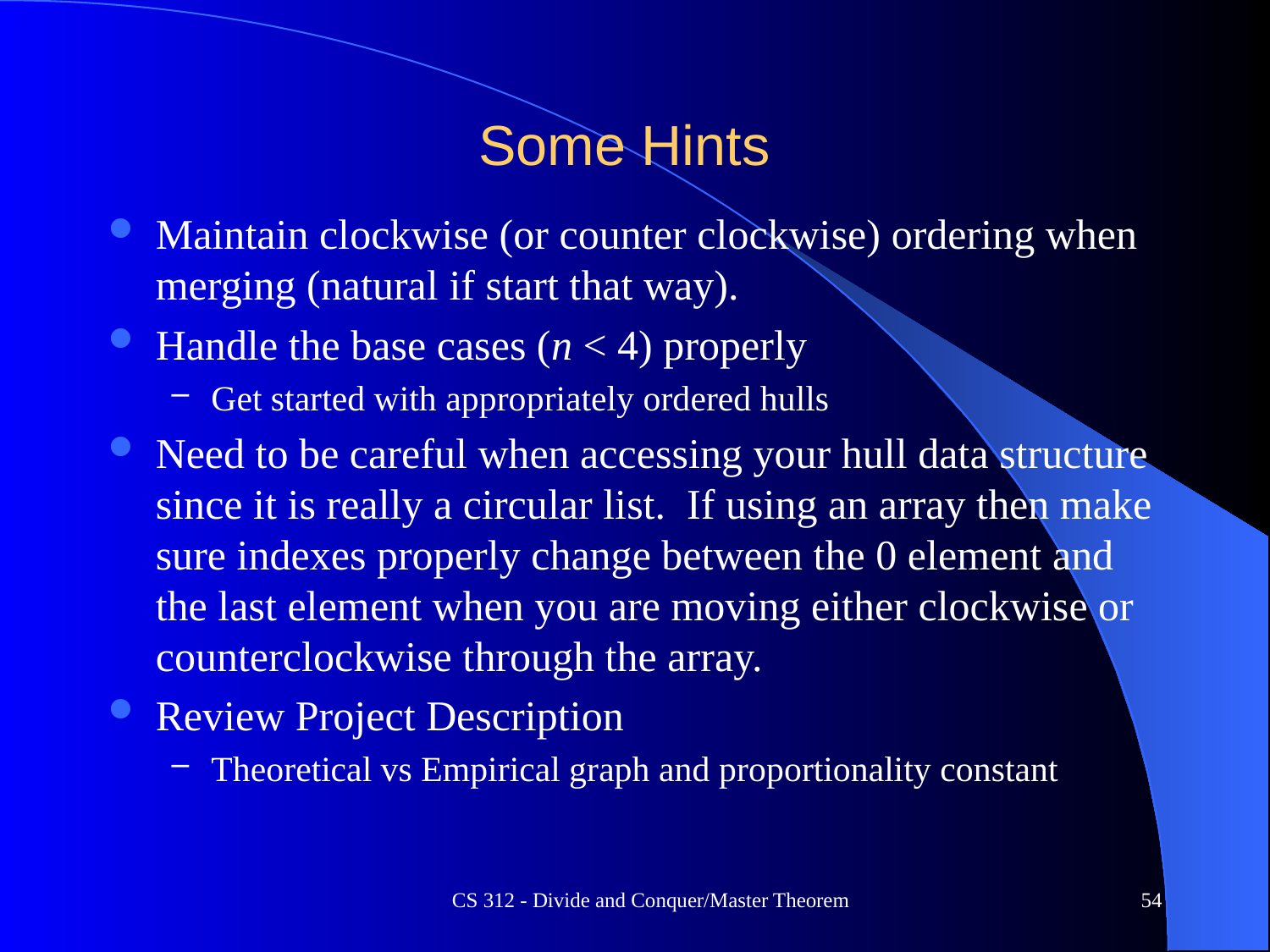

# Some Hints
Maintain clockwise (or counter clockwise) ordering when merging (natural if start that way).
Handle the base cases (n < 4) properly
Get started with appropriately ordered hulls
Need to be careful when accessing your hull data structure since it is really a circular list.  If using an array then make sure indexes properly change between the 0 element and the last element when you are moving either clockwise or counterclockwise through the array.
Review Project Description
Theoretical vs Empirical graph and proportionality constant
CS 312 - Divide and Conquer/Master Theorem
54